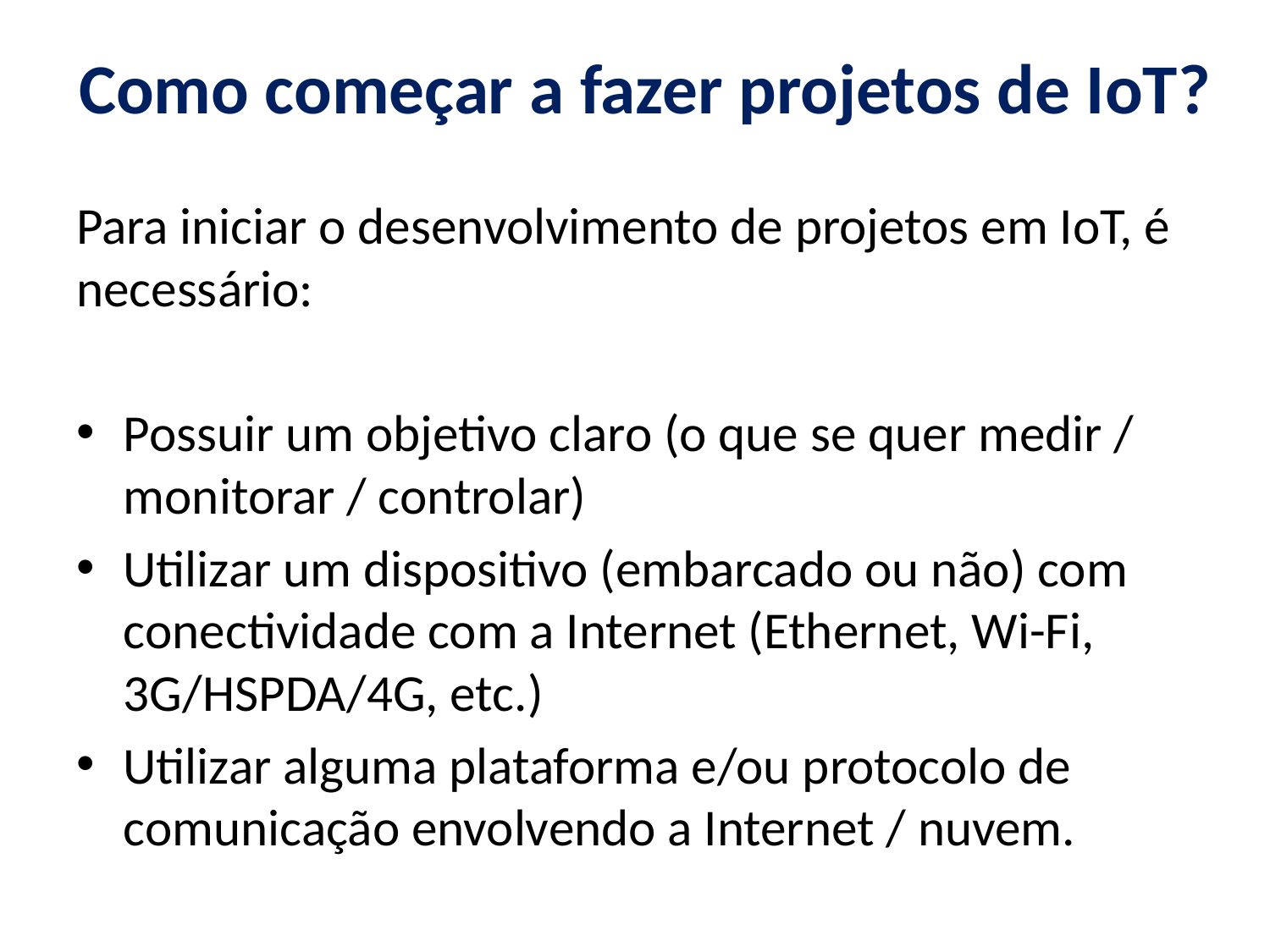

# Como começar a fazer projetos de IoT?
Para iniciar o desenvolvimento de projetos em IoT, é necessário:

Possuir um objetivo claro (o que se quer medir / monitorar / controlar)
Utilizar um dispositivo (embarcado ou não) com conectividade com a Internet (Ethernet, Wi-Fi, 3G/HSPDA/4G, etc.)
Utilizar alguma plataforma e/ou protocolo de comunicação envolvendo a Internet / nuvem.